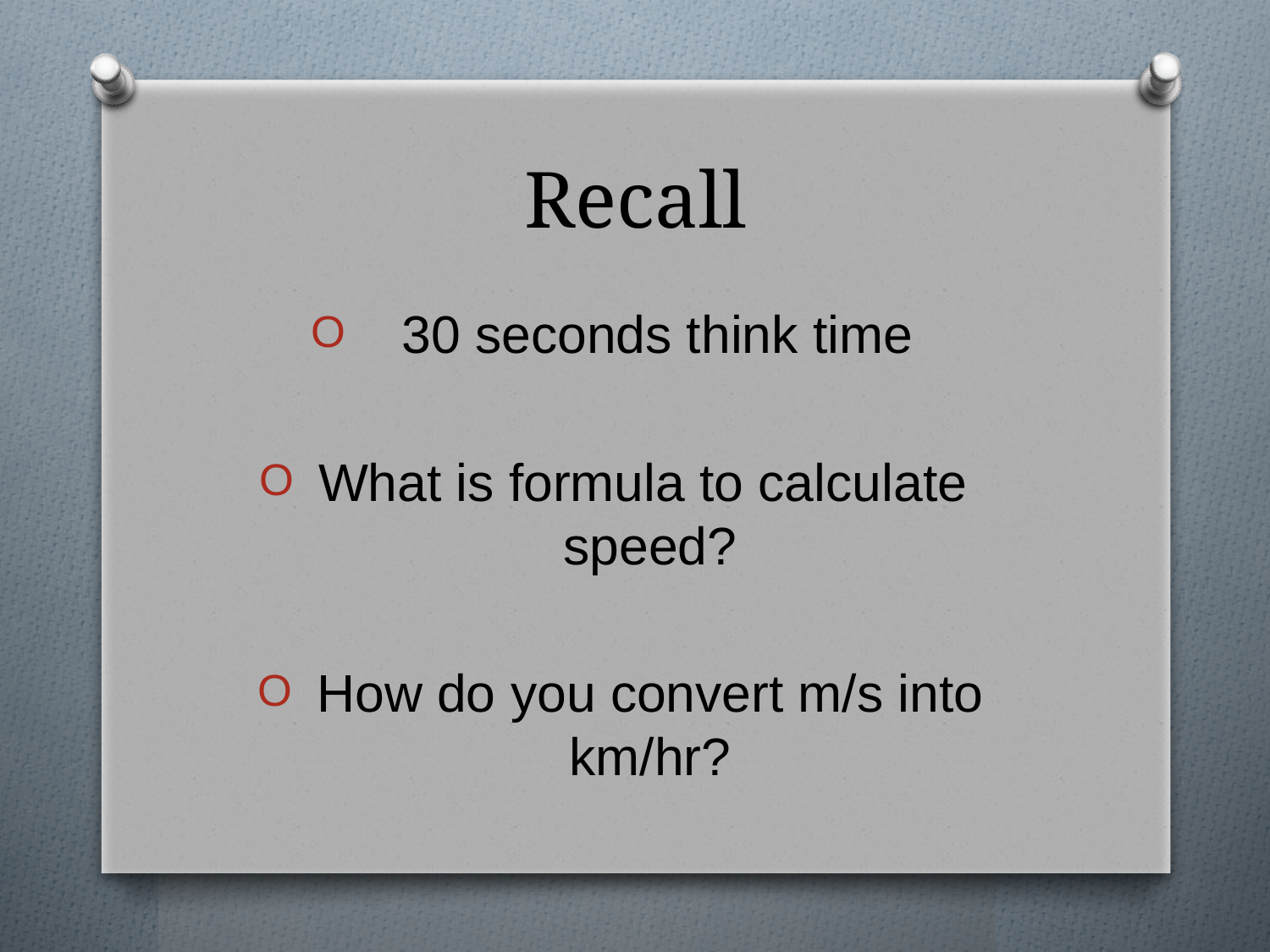

# Recall
 30 seconds think time

What is formula to calculate  speed?

How do you convert m/s into km/hr?